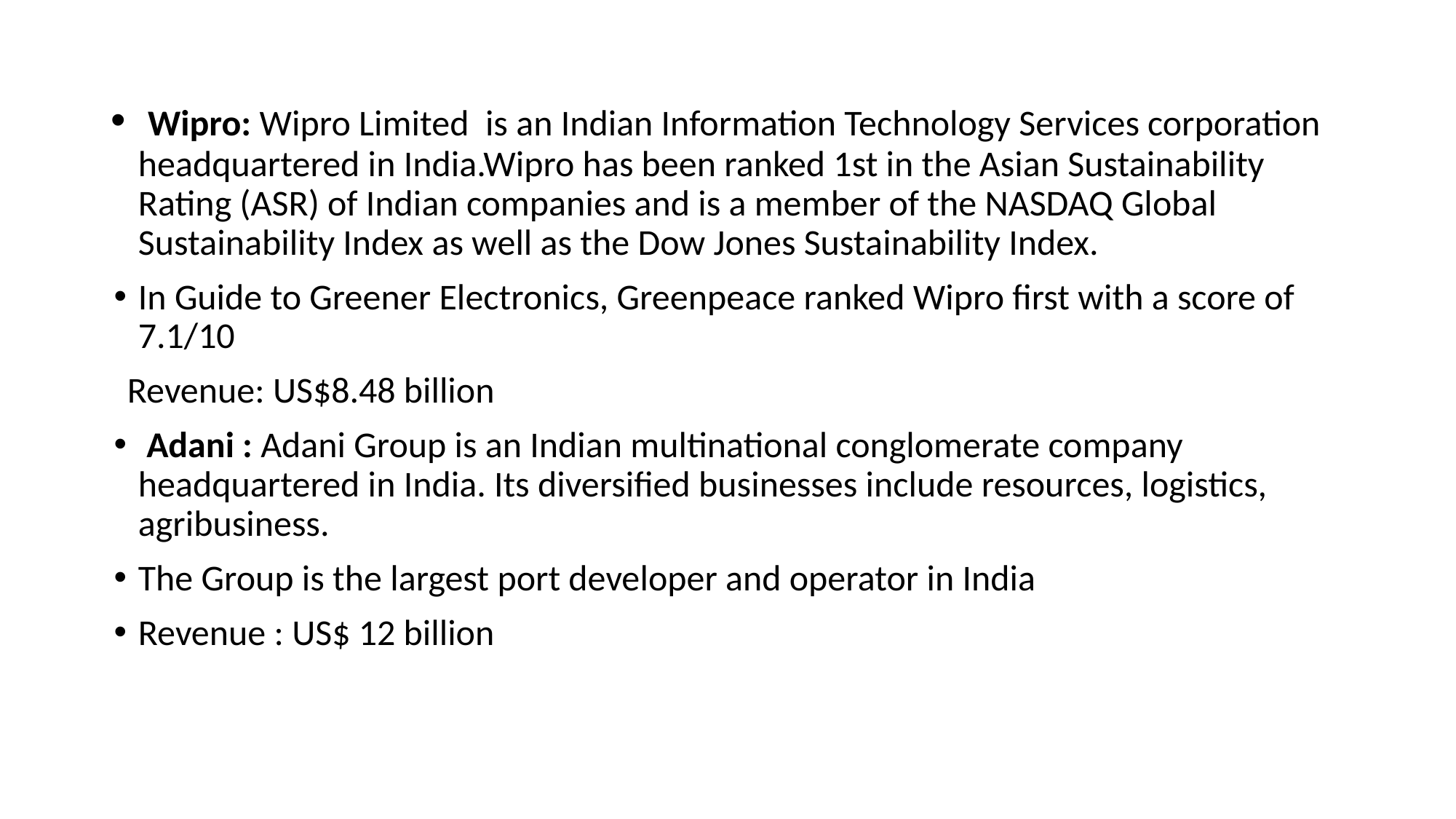

Wipro: Wipro Limited  is an Indian Information Technology Services corporation headquartered in India.Wipro has been ranked 1st in the Asian Sustainability Rating (ASR) of Indian companies and is a member of the NASDAQ Global Sustainability Index as well as the Dow Jones Sustainability Index.
In Guide to Greener Electronics, Greenpeace ranked Wipro first with a score of 7.1/10
  Revenue: US$8.48 billion
 Adani : Adani Group is an Indian multinational conglomerate company headquartered in India. Its diversified businesses include resources, logistics, agribusiness.
The Group is the largest port developer and operator in India
Revenue : US$ 12 billion